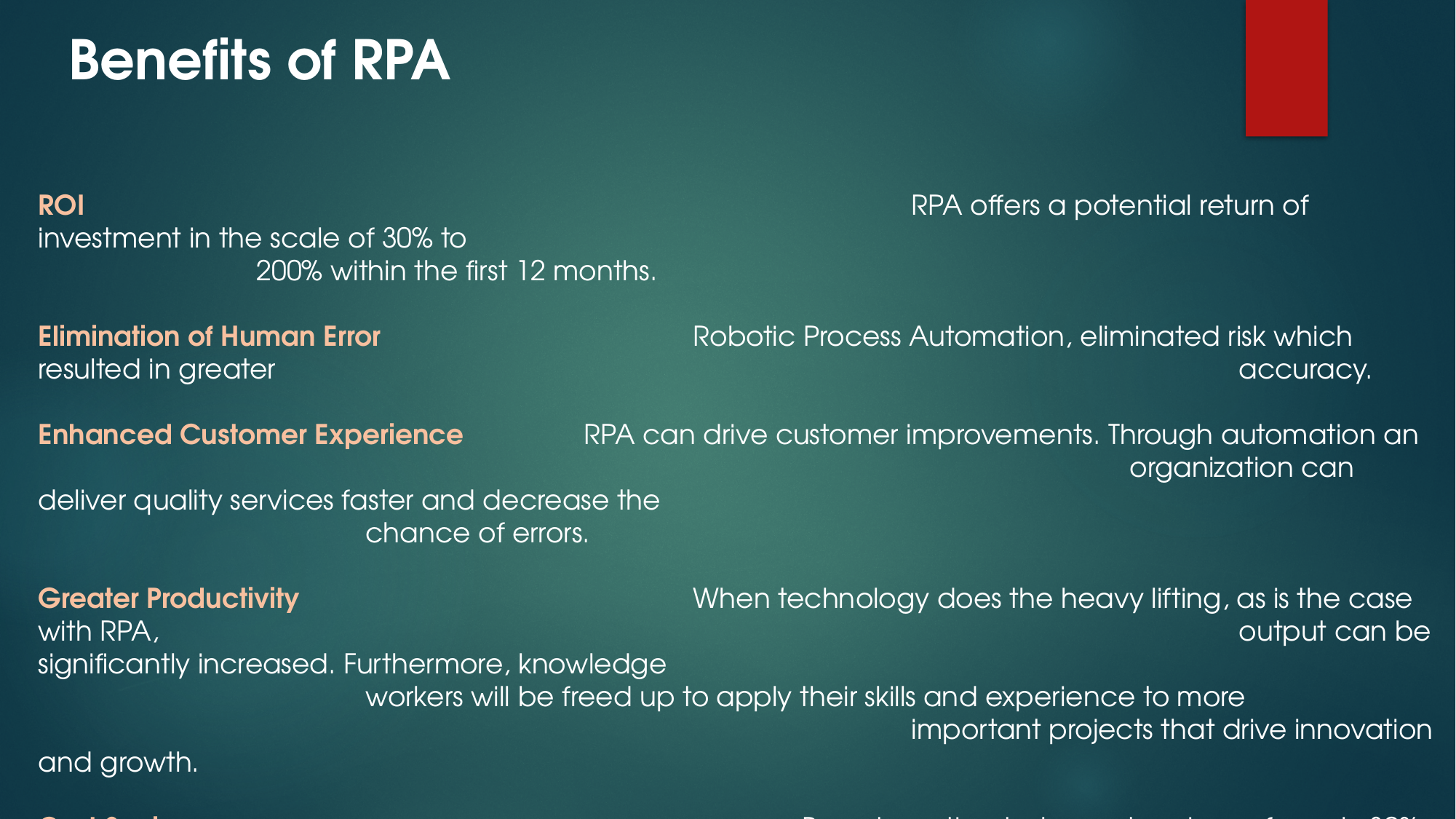

Benefits of RPA
ROI  								RPA offers a potential return of investment in the scale of 30% to 										200% within the first 12 months.

Elimination of Human Error  			Robotic Process Automation, eliminated risk which resulted in greater 									accuracy.

Enhanced Customer Experience  	RPA can drive customer improvements. Through automation an 										organization can deliver quality services faster and decrease the 										chance of errors.

Greater Productivity  				When technology does the heavy lifting, as is the case with RPA, 										output can be significantly increased. Furthermore, knowledge 										workers will be freed up to apply their skills and experience to more 									important projects that drive innovation and growth.

Cost Savings  						By automating tasks, cost savings of nearly 30% can be achieved. 									Software robots also cost less than a full-time employee.